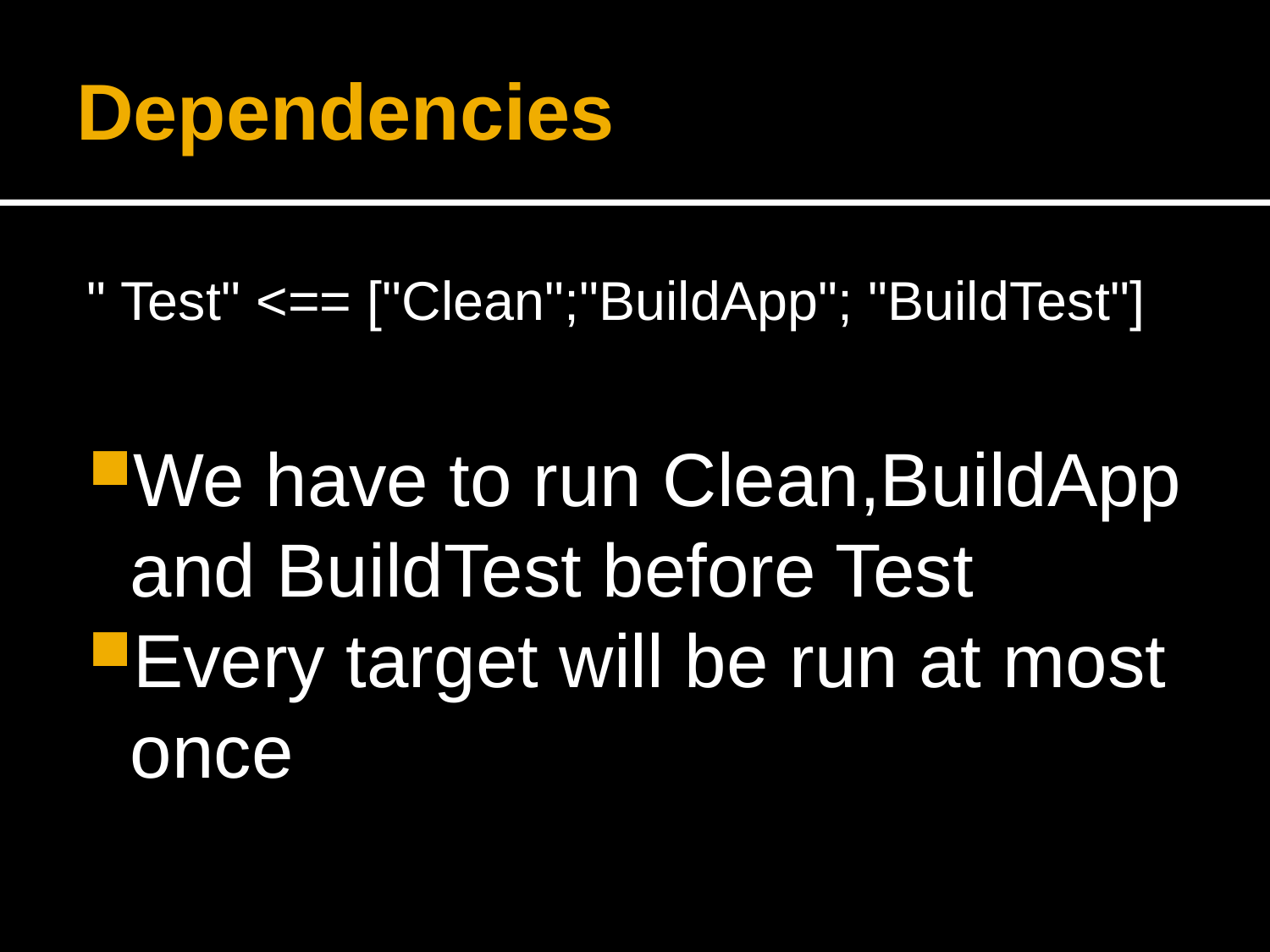

# Dependencies
" Test" <== ["Clean";"BuildApp"; "BuildTest"]

We have to run Clean,BuildApp and BuildTest before Test
Every target will be run at most once